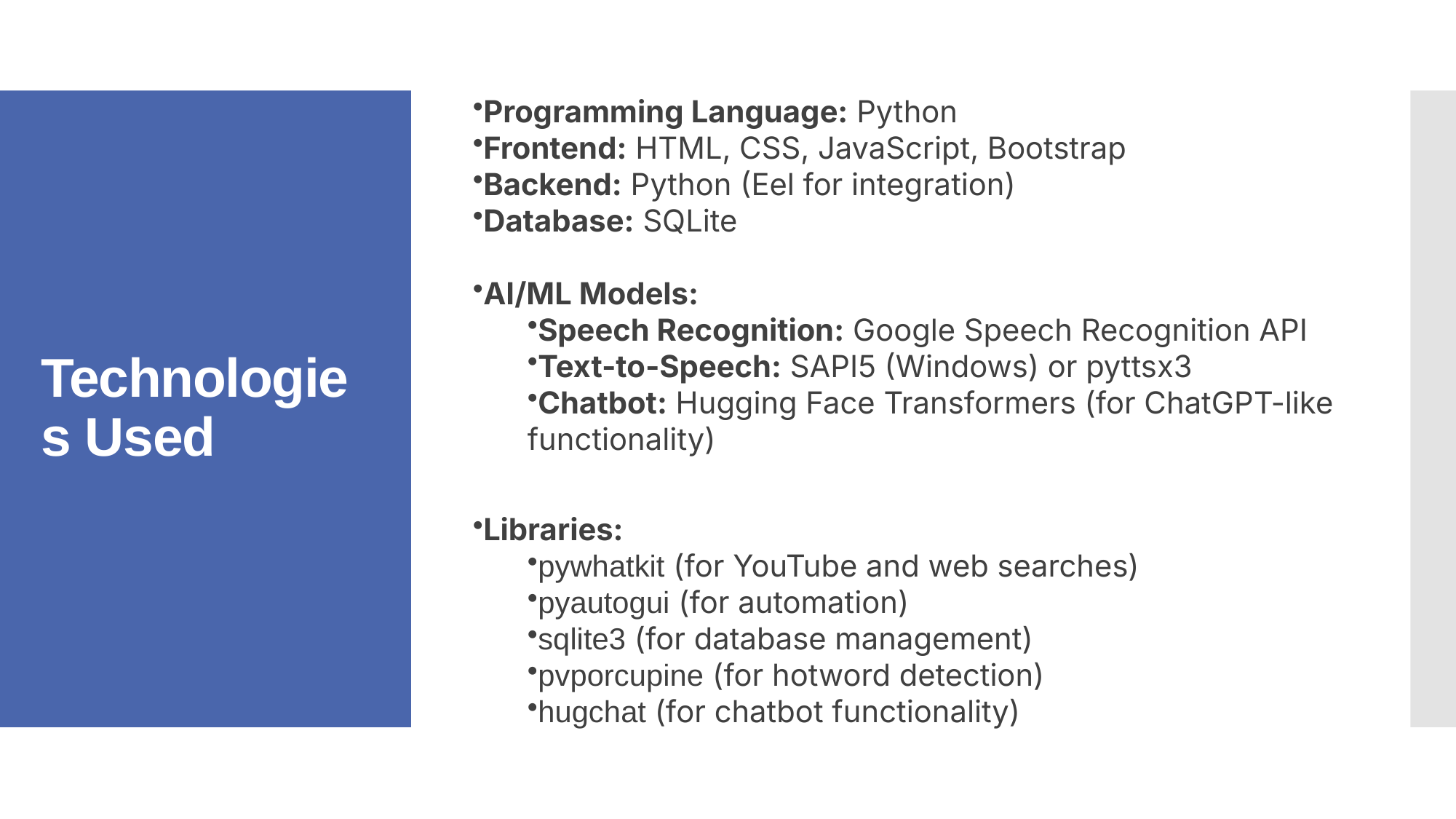

Programming Language: Python
Frontend: HTML, CSS, JavaScript, Bootstrap
Backend: Python (Eel for integration)
Database: SQLite

AI/ML Models:
Speech Recognition: Google Speech Recognition API
Text-to-Speech: SAPI5 (Windows) or pyttsx3
Chatbot: Hugging Face Transformers (for ChatGPT-like functionality)

Libraries:
pywhatkit (for YouTube and web searches)
pyautogui (for automation)
sqlite3 (for database management)
pvporcupine (for hotword detection)
hugchat (for chatbot functionality)

# Technologies Used